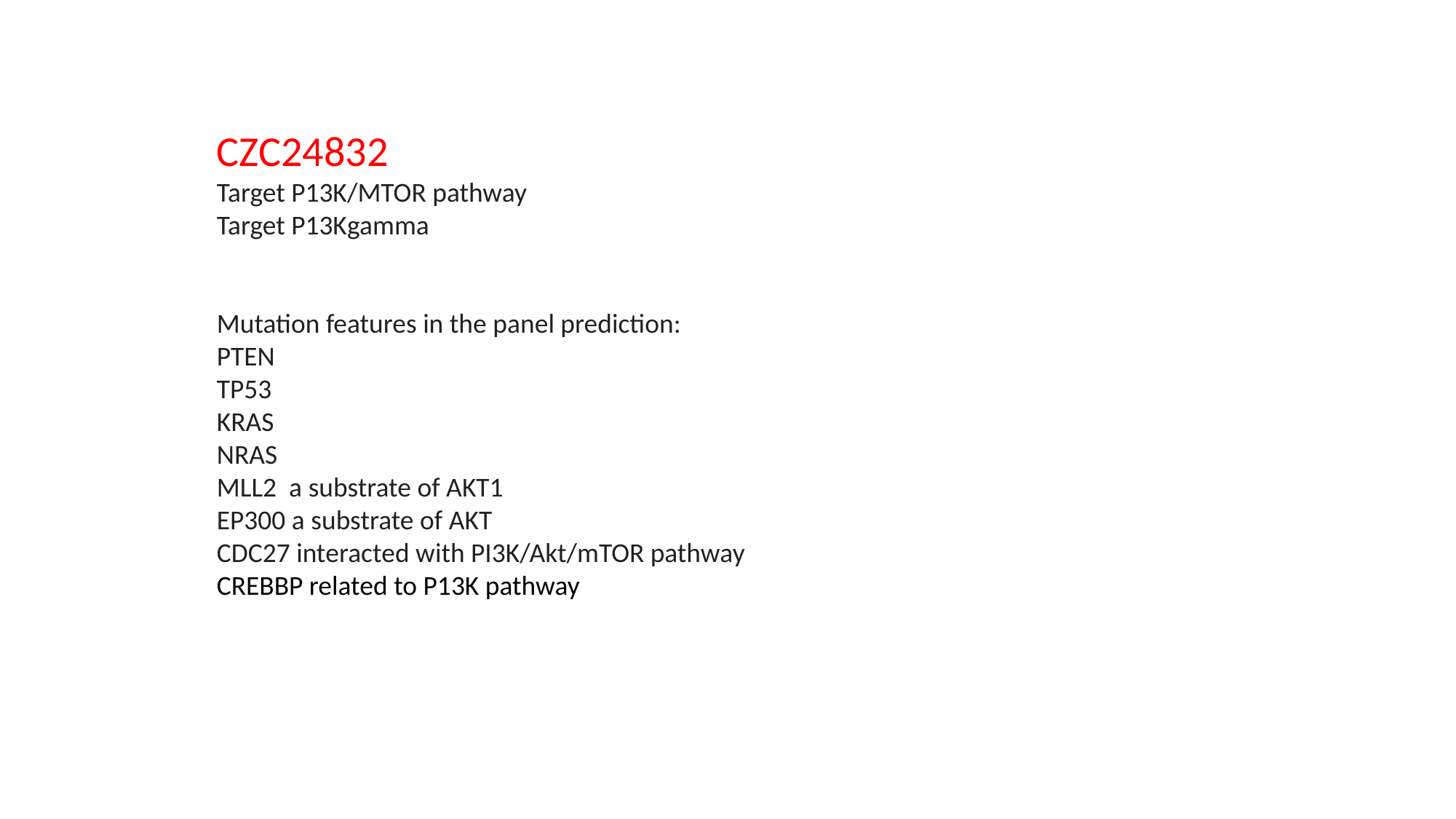

CZC24832
Target P13K/MTOR pathway
Target P13Kgamma

Mutation features in the panel prediction:
PTEN
TP53
KRAS
NRAS
MLL2  a substrate of AKT1
EP300 a substrate of AKT
CDC27 interacted with PI3K/Akt/mTOR pathway
CREBBP related to P13K pathway